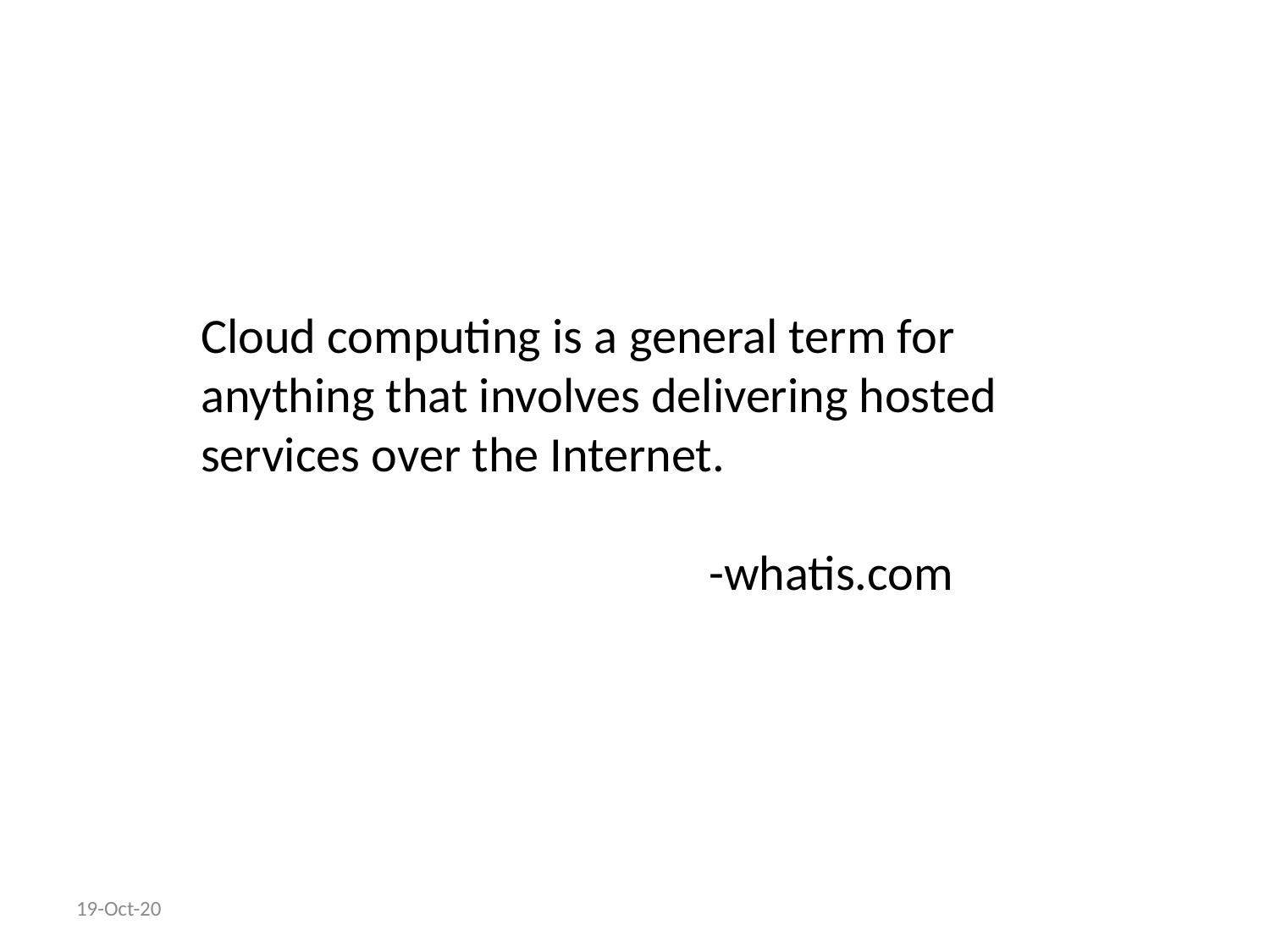

Cloud computing is a general term for anything that involves delivering hosted services over the Internet.

				-whatis.com
19-Oct-20